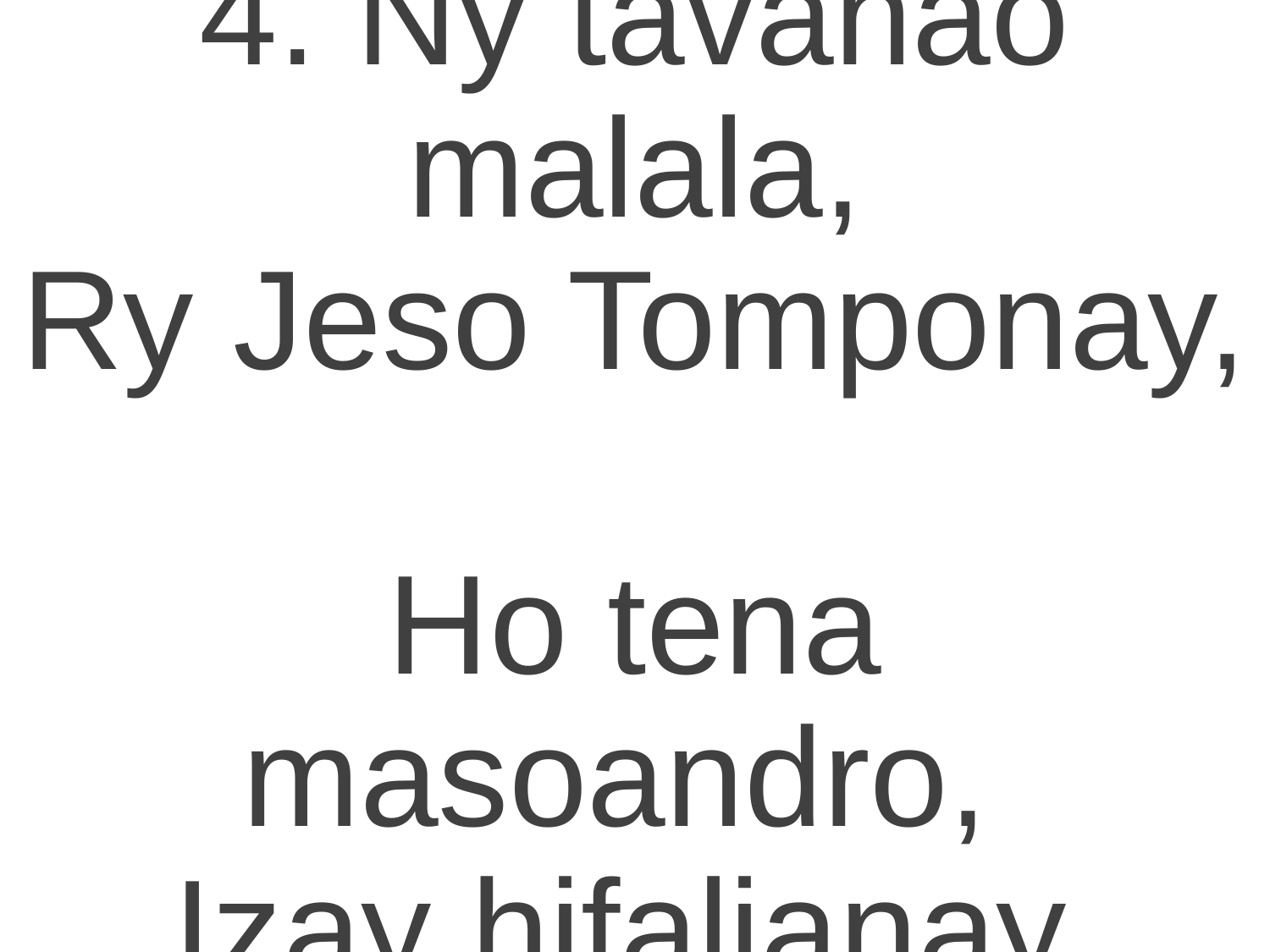

4. Ny tavanao malala,
Ry Jeso Tomponay,
Ho tena masoandro,
Izay hifalianay.